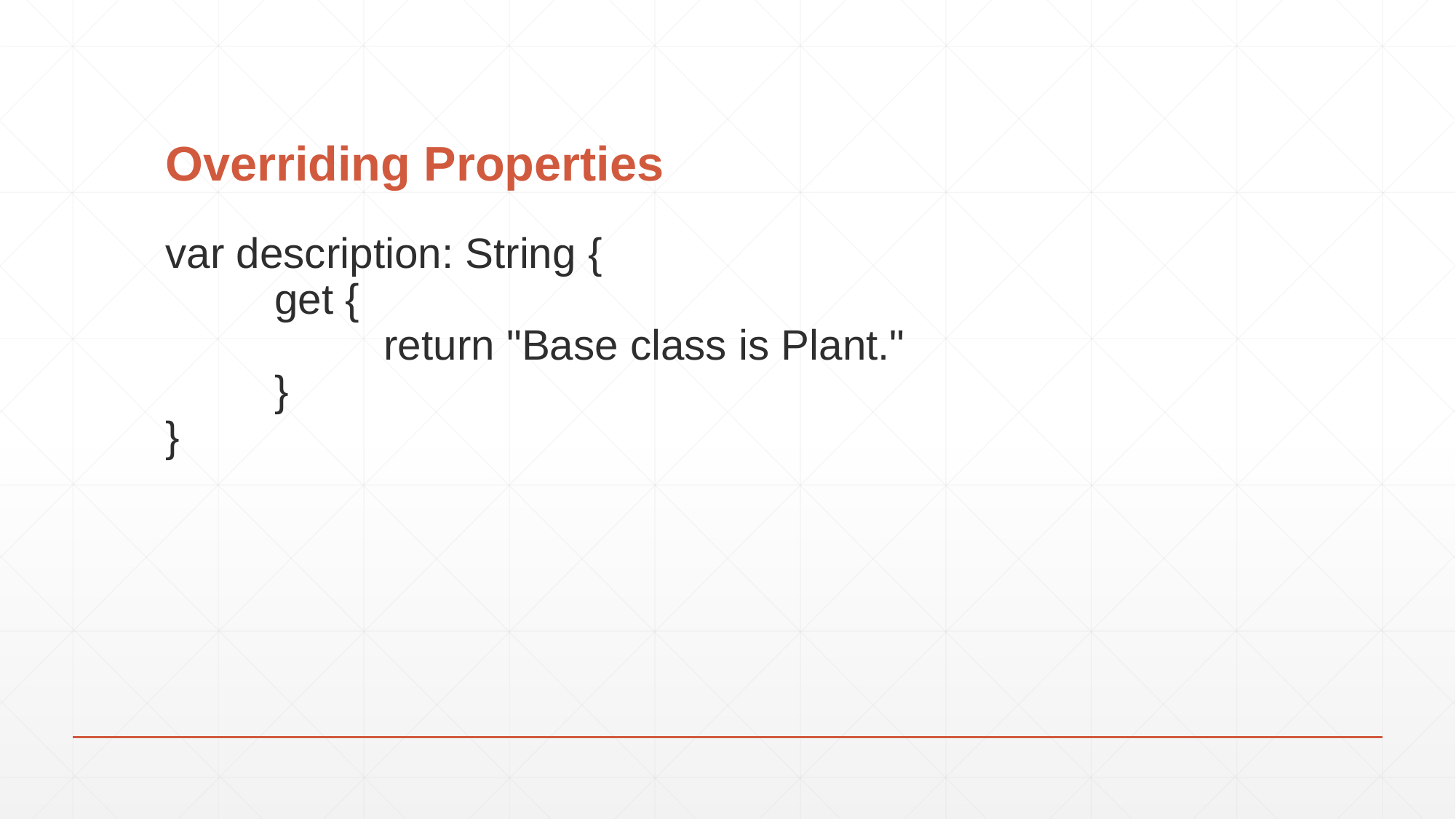

# Overriding Properties
var description: String {
	get {
		return "Base class is Plant."
	}
}